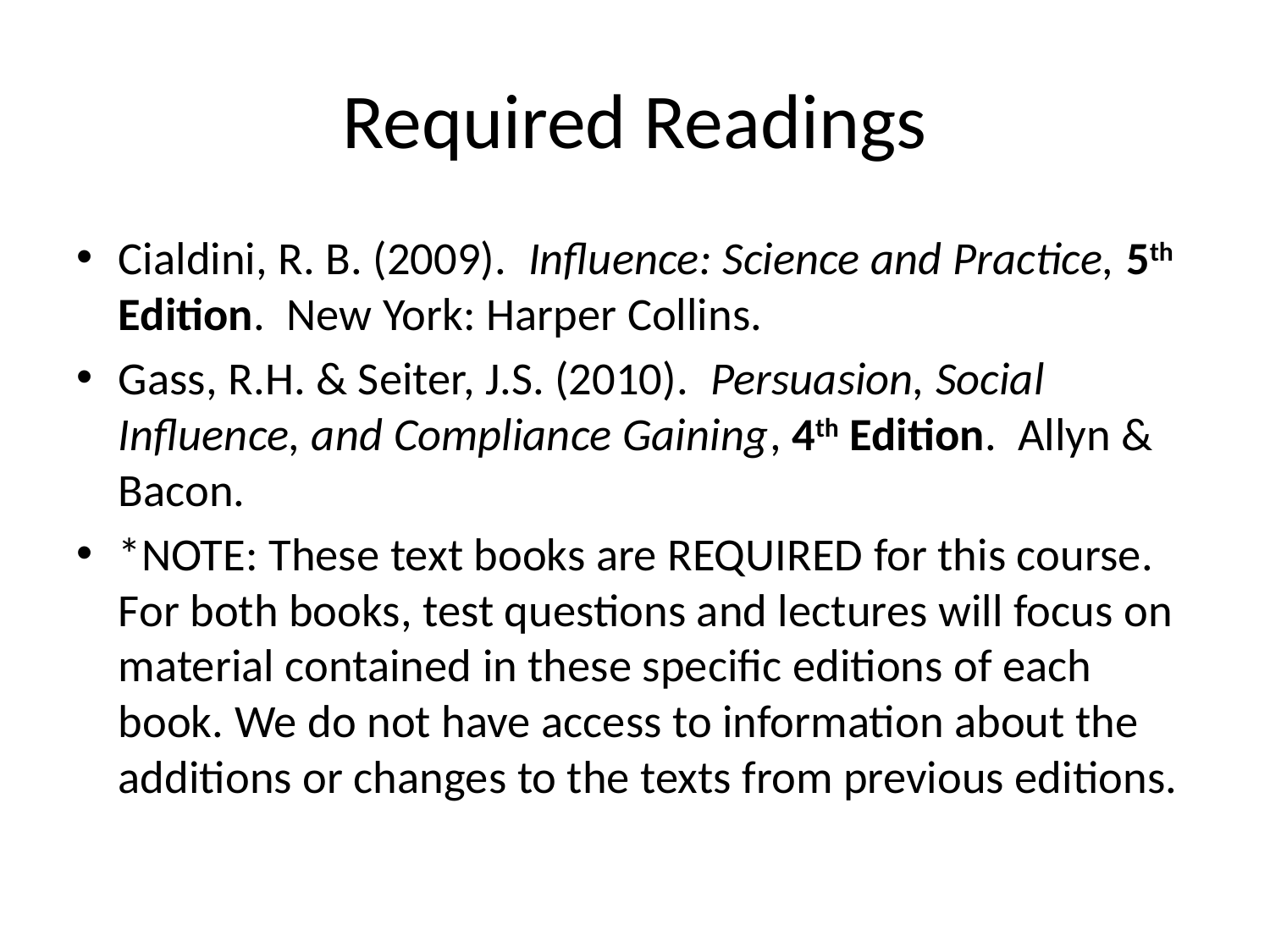

# Required Readings
Cialdini, R. B. (2009).  Influence: Science and Practice, 5th Edition.  New York: Harper Collins.
Gass, R.H. & Seiter, J.S. (2010).  Persuasion, Social Influence, and Compliance Gaining, 4th Edition.  Allyn & Bacon.
*NOTE: These text books are REQUIRED for this course. For both books, test questions and lectures will focus on material contained in these specific editions of each book. We do not have access to information about the additions or changes to the texts from previous editions.